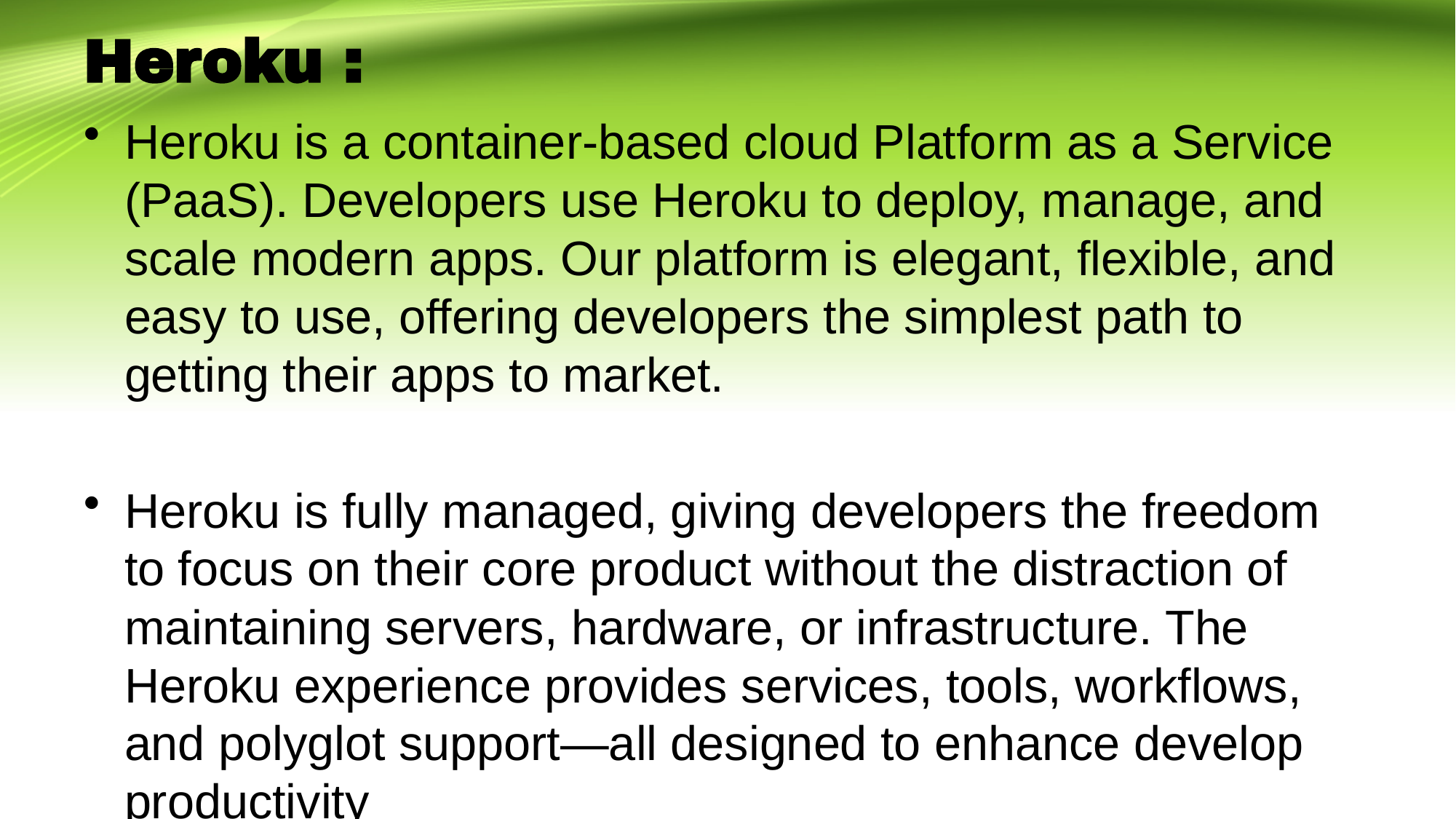

# Heroku :
Heroku is a container-based cloud Platform as a Service (PaaS). Developers use Heroku to deploy, manage, and scale modern apps. Our platform is elegant, flexible, and easy to use, offering developers the simplest path to getting their apps to market.

Heroku is fully managed, giving developers the freedom to focus on their core product without the distraction of maintaining servers, hardware, or infrastructure. The Heroku experience provides services, tools, workflows, and polyglot support—all designed to enhance develop productivity